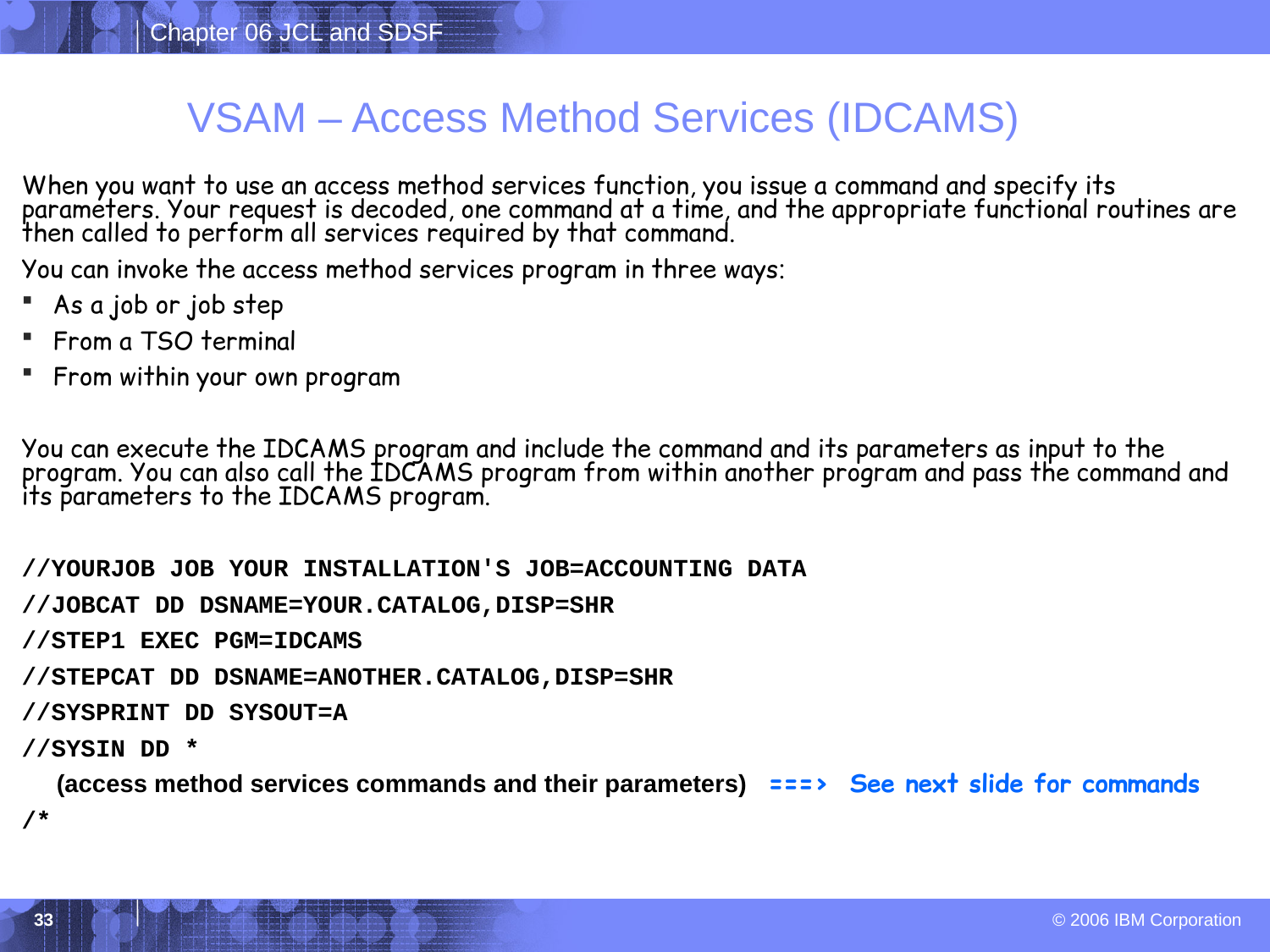

# VSAM – Access Method Services (IDCAMS)
When you want to use an access method services function, you issue a command and specify its parameters. Your request is decoded, one command at a time, and the appropriate functional routines are then called to perform all services required by that command.
You can invoke the access method services program in three ways:
 As a job or job step
 From a TSO terminal
 From within your own program

You can execute the IDCAMS program and include the command and its parameters as input to the program. You can also call the IDCAMS program from within another program and pass the command and its parameters to the IDCAMS program.

//YOURJOB JOB YOUR INSTALLATION'S JOB=ACCOUNTING DATA
//JOBCAT DD DSNAME=YOUR.CATALOG,DISP=SHR
//STEP1 EXEC PGM=IDCAMS
//STEPCAT DD DSNAME=ANOTHER.CATALOG,DISP=SHR
//SYSPRINT DD SYSOUT=A
//SYSIN DD *
     (access method services commands and their parameters)   ===>  See next slide for commands
/*
33